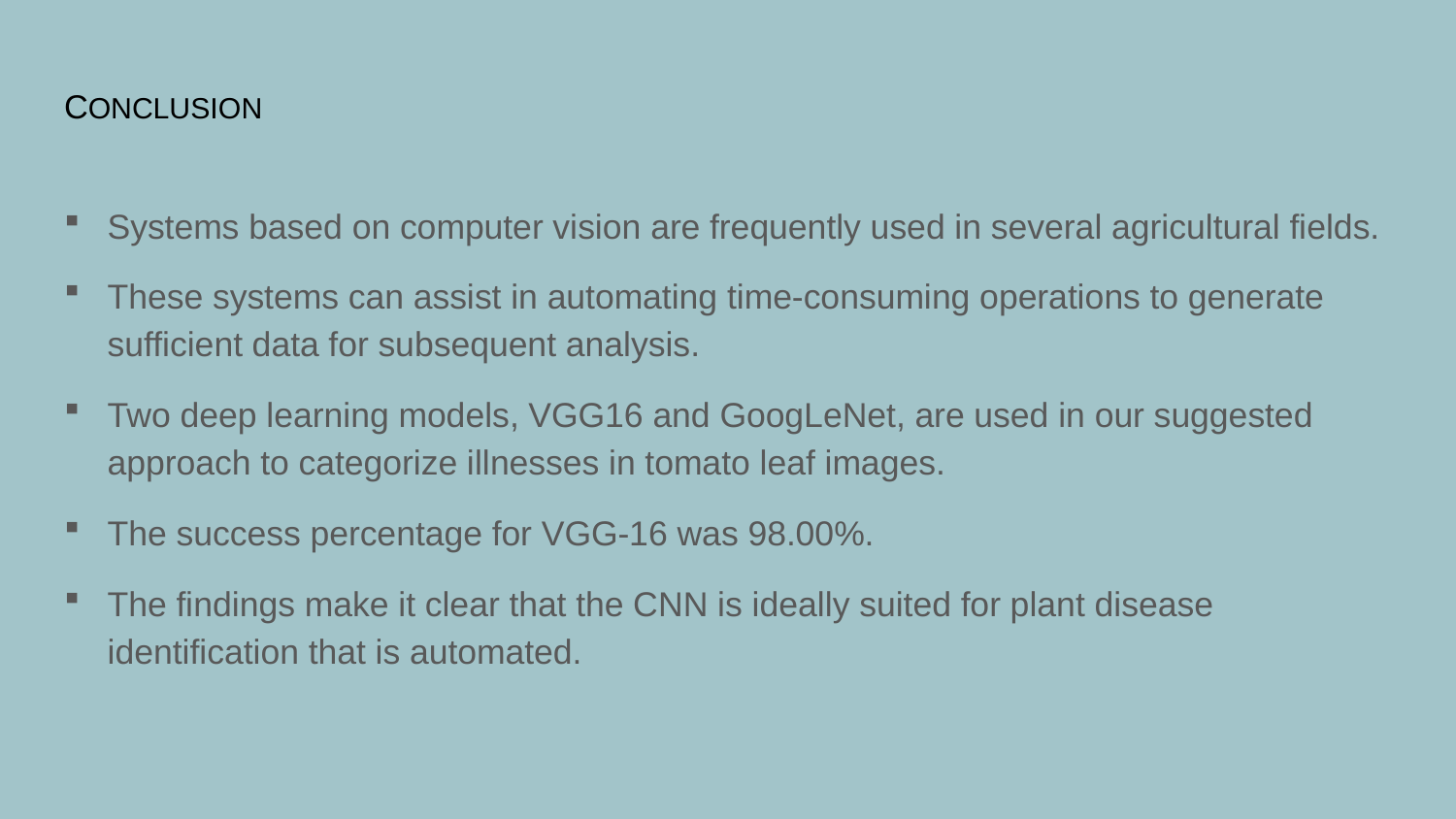

# CONCLUSION
Systems based on computer vision are frequently used in several agricultural fields.
These systems can assist in automating time-consuming operations to generate sufficient data for subsequent analysis.
Two deep learning models, VGG16 and GoogLeNet, are used in our suggested approach to categorize illnesses in tomato leaf images.
The success percentage for VGG-16 was 98.00%.
The findings make it clear that the CNN is ideally suited for plant disease identification that is automated.